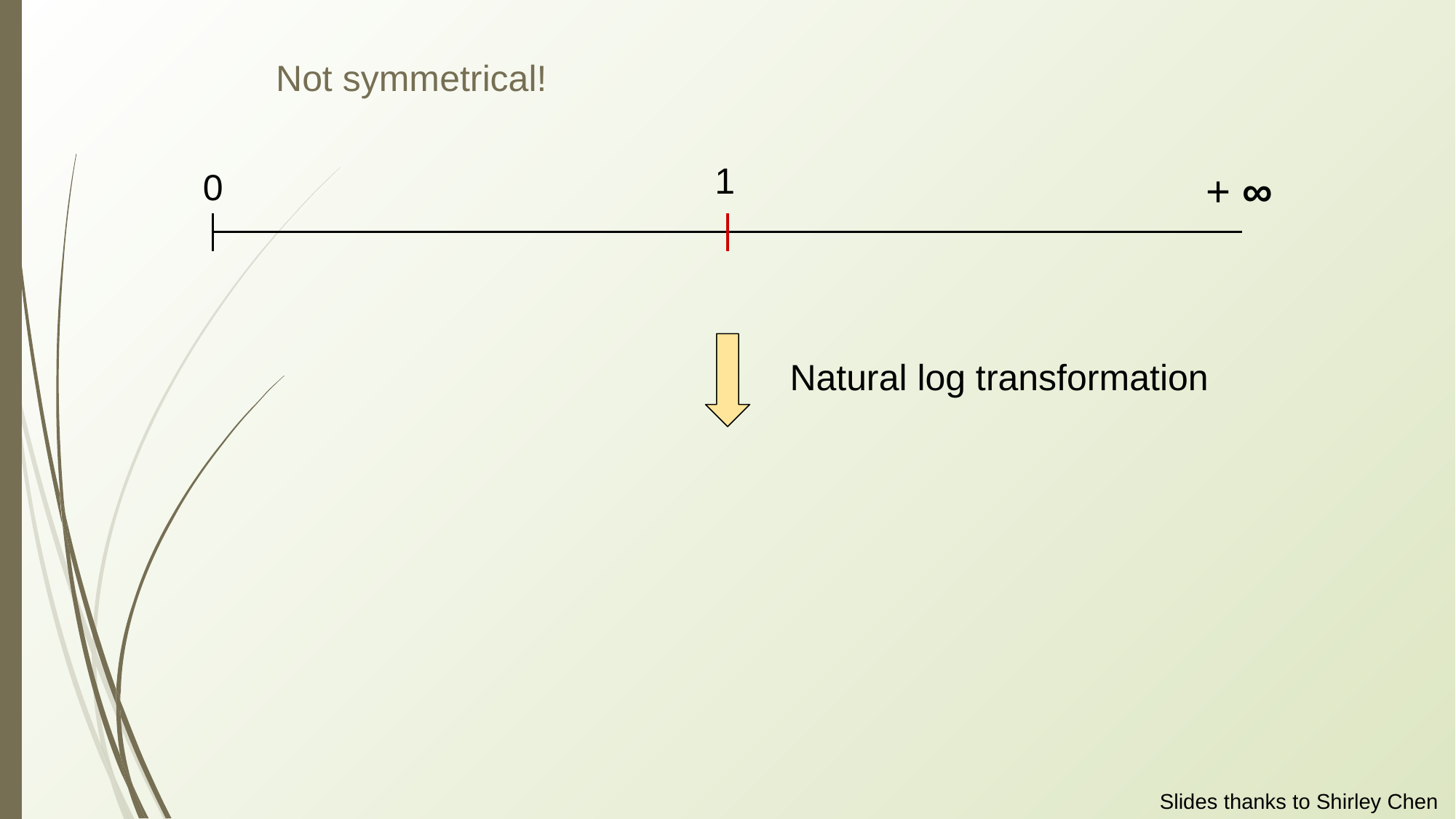

Not symmetrical!
1
0
+ ∞

Natural log transformation
Slides thanks to Shirley Chen